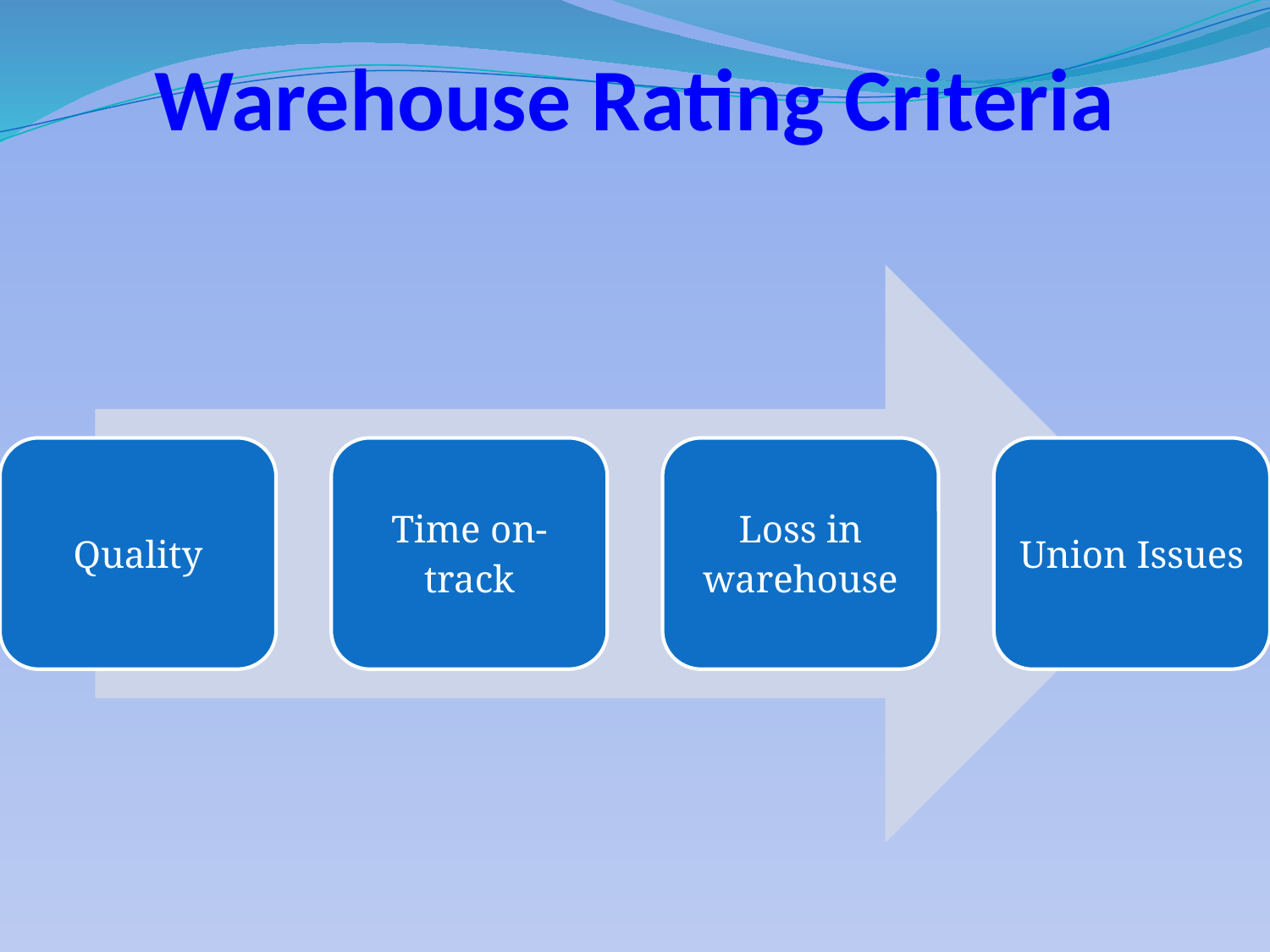

# Warehouse Rating Criteria
Quality
Loss in warehouse
Time on-track
Union Issues